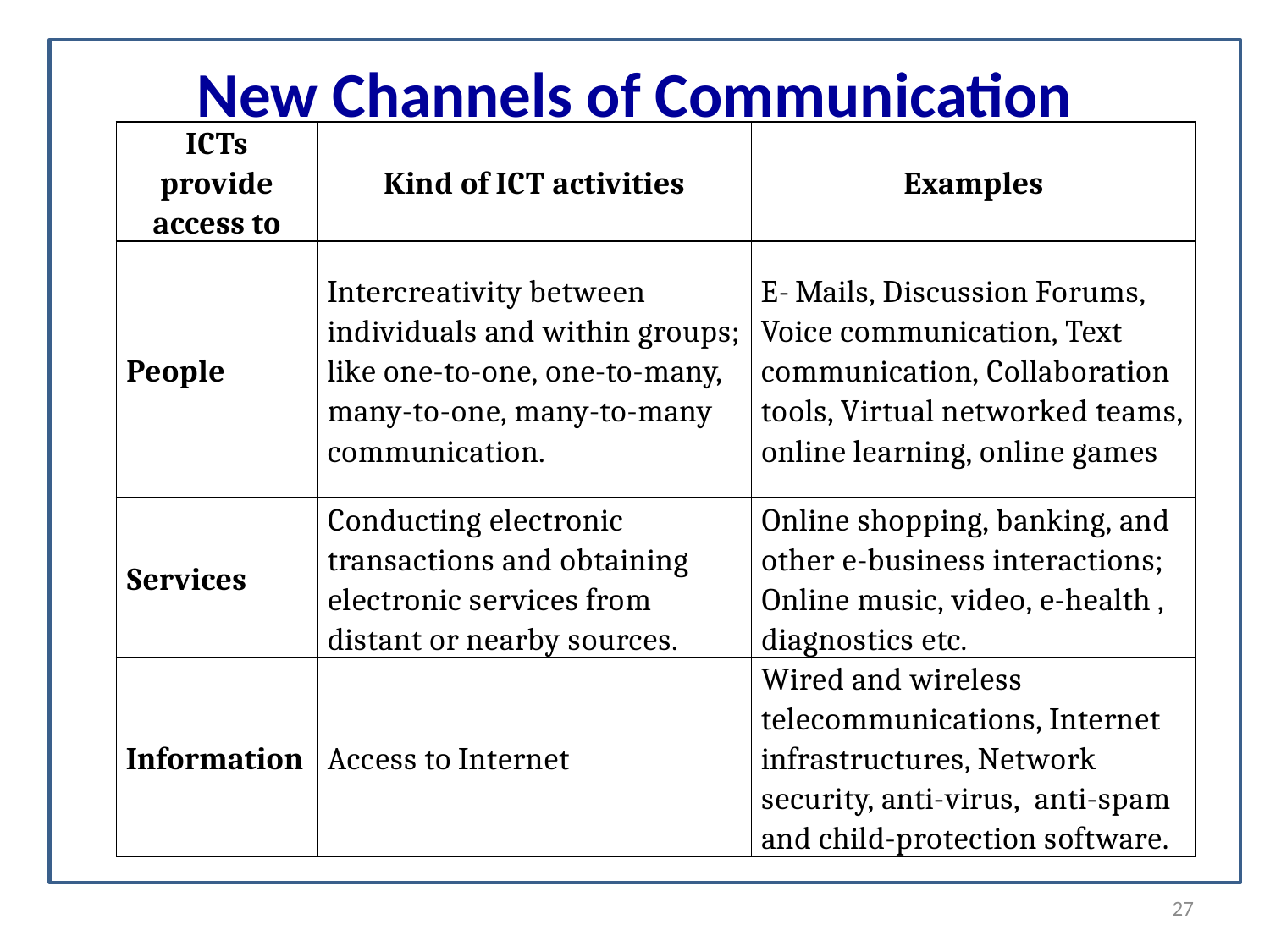

# New Channels of Communication

| ICTs provide access to | Kind of ICT activities | Examples |
| --- | --- | --- |
| People | Intercreativity between individuals and within groups; like one-to-one, one-to-many, many-to-one, many-to-many communication. | E- Mails, Discussion Forums, Voice communication, Text communication, Collaboration tools, Virtual networked teams, online learning, online games |
| Services | Conducting electronic transactions and obtaining electronic services from distant or nearby sources. | Online shopping, banking, and other e-business interactions; Online music, video, e-health , diagnostics etc. |
| Information | Access to Internet | Wired and wireless telecommunications, Internet infrastructures, Network security, anti-virus, anti-spam and child-protection software. |
27